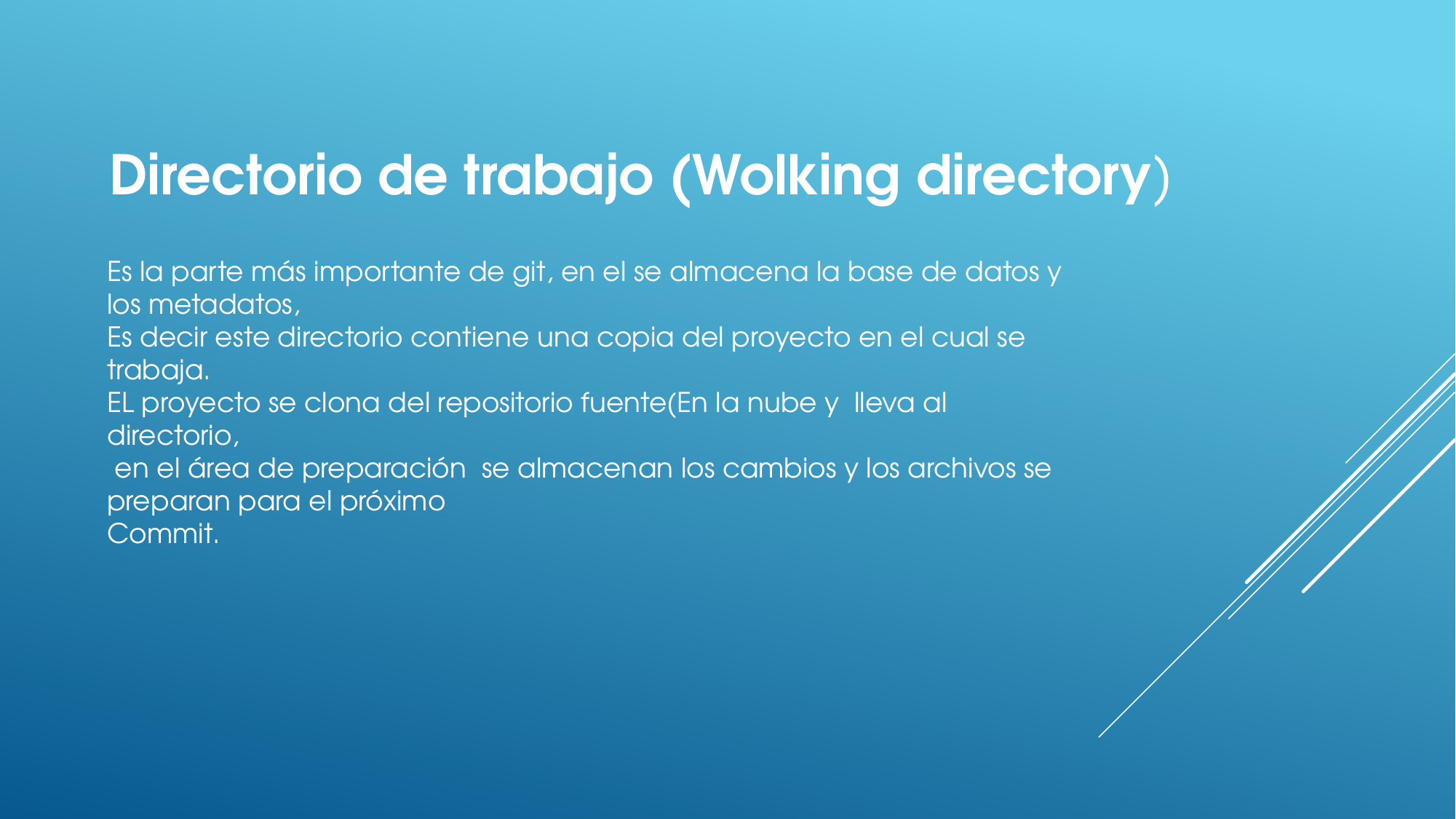

Directorio de trabajo (Wolking directory)
Es la parte más importante de git, en el se almacena la base de datos y los metadatos,
Es decir este directorio contiene una copia del proyecto en el cual se trabaja.
EL proyecto se clona del repositorio fuente(En la nube y  lleva al directorio,
 en el área de preparación  se almacenan los cambios y los archivos se preparan para el próximo
Commit.